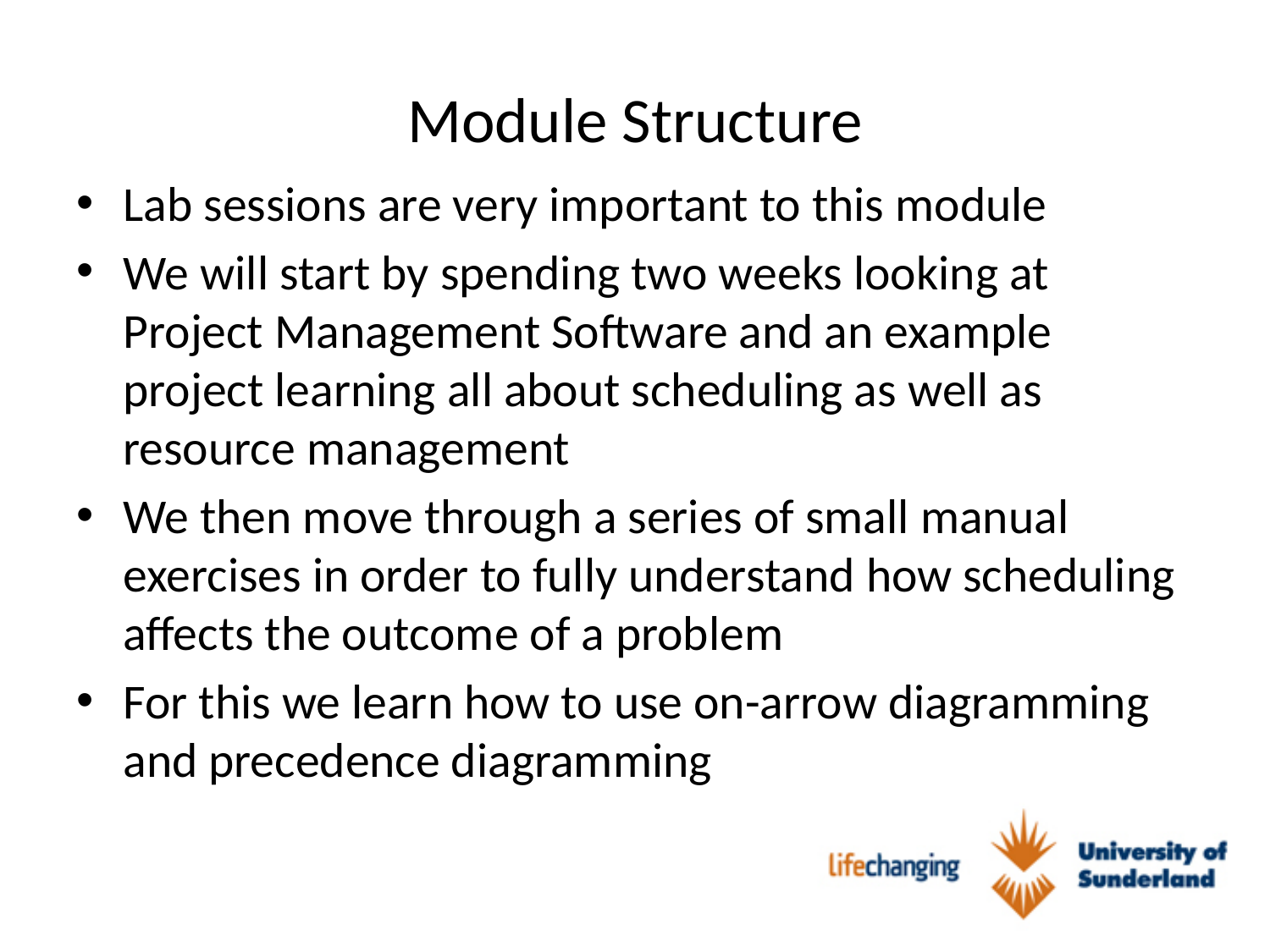

# Module Structure
Lab sessions are very important to this module
We will start by spending two weeks looking at Project Management Software and an example project learning all about scheduling as well as resource management
We then move through a series of small manual exercises in order to fully understand how scheduling affects the outcome of a problem
For this we learn how to use on-arrow diagramming and precedence diagramming